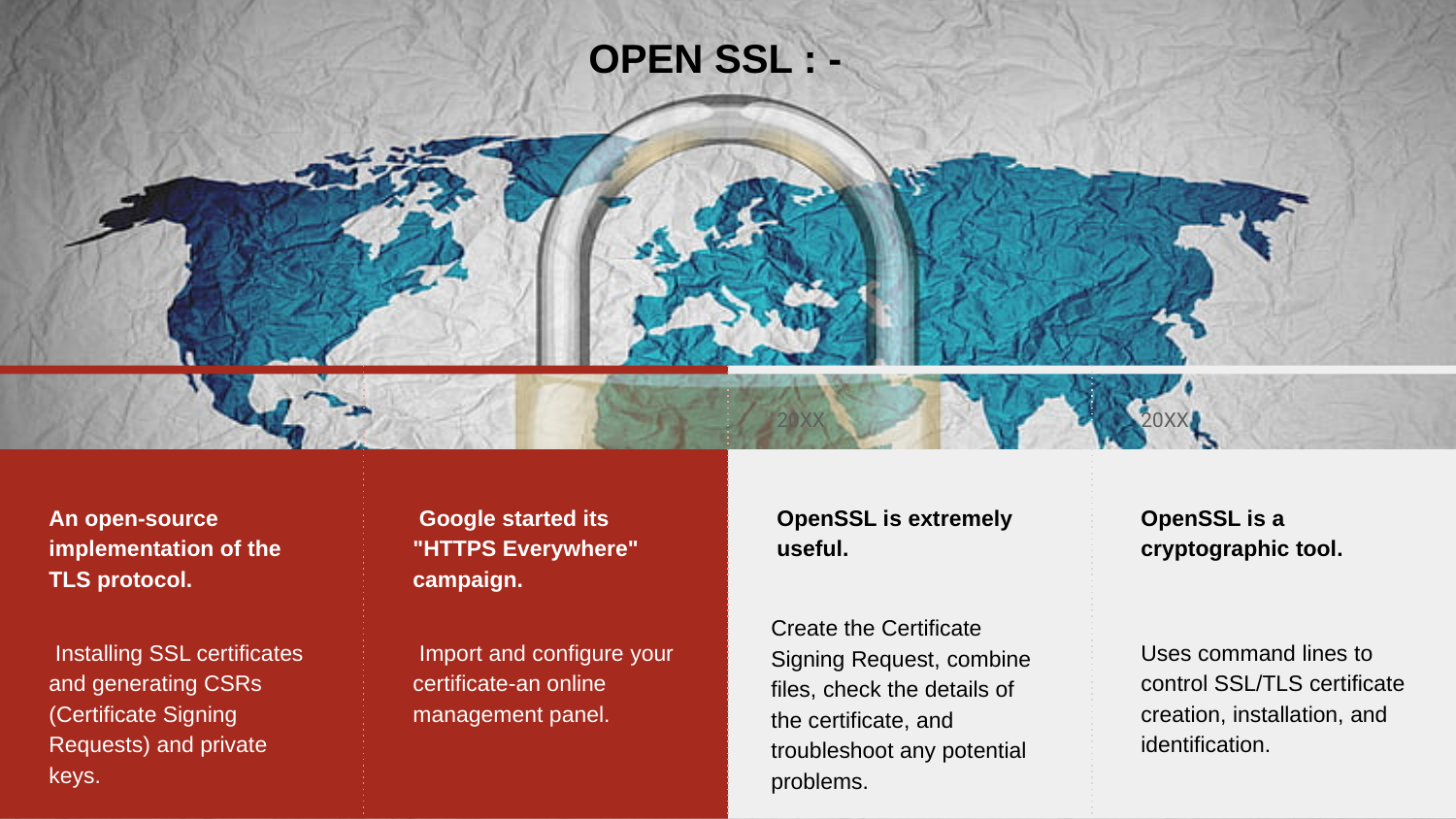

OPEN SSL : -

An open-source implementation of the TLS protocol.
 Installing SSL certificates and generating CSRs (Certificate Signing Requests) and private keys.

 Google started its "HTTPS Everywhere" campaign.
 Import and configure your certificate-an online management panel.

20XX
OpenSSL is extremely useful.
Create the Certificate Signing Request, combine files, check the details of the certificate, and troubleshoot any potential problems.

20XX
OpenSSL is a cryptographic tool.
Uses command lines to control SSL/TLS certificate creation, installation, and identification.